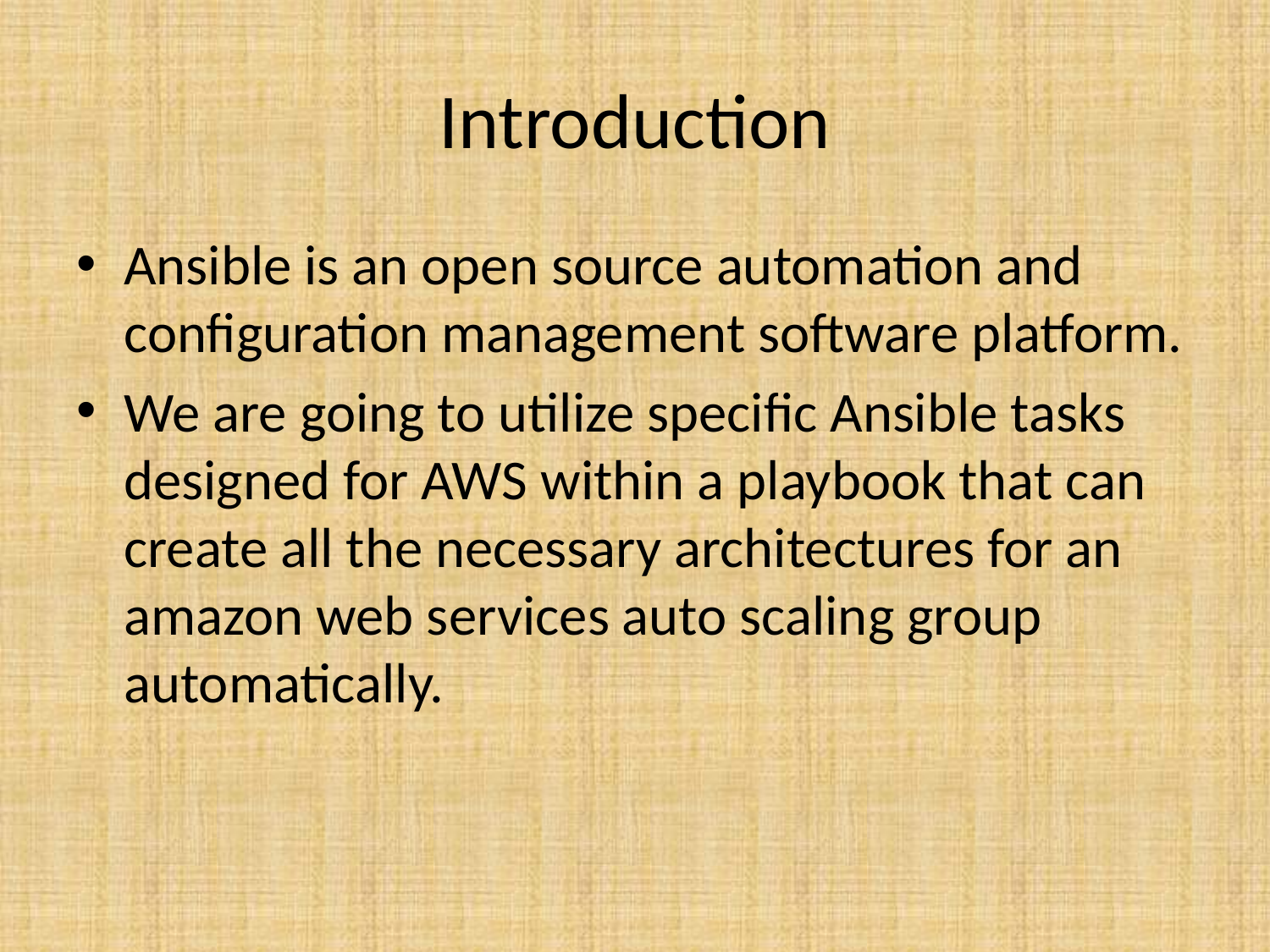

# Introduction
Ansible is an open source automation and configuration management software platform.
We are going to utilize specific Ansible tasks designed for AWS within a playbook that can create all the necessary architectures for an amazon web services auto scaling group automatically.